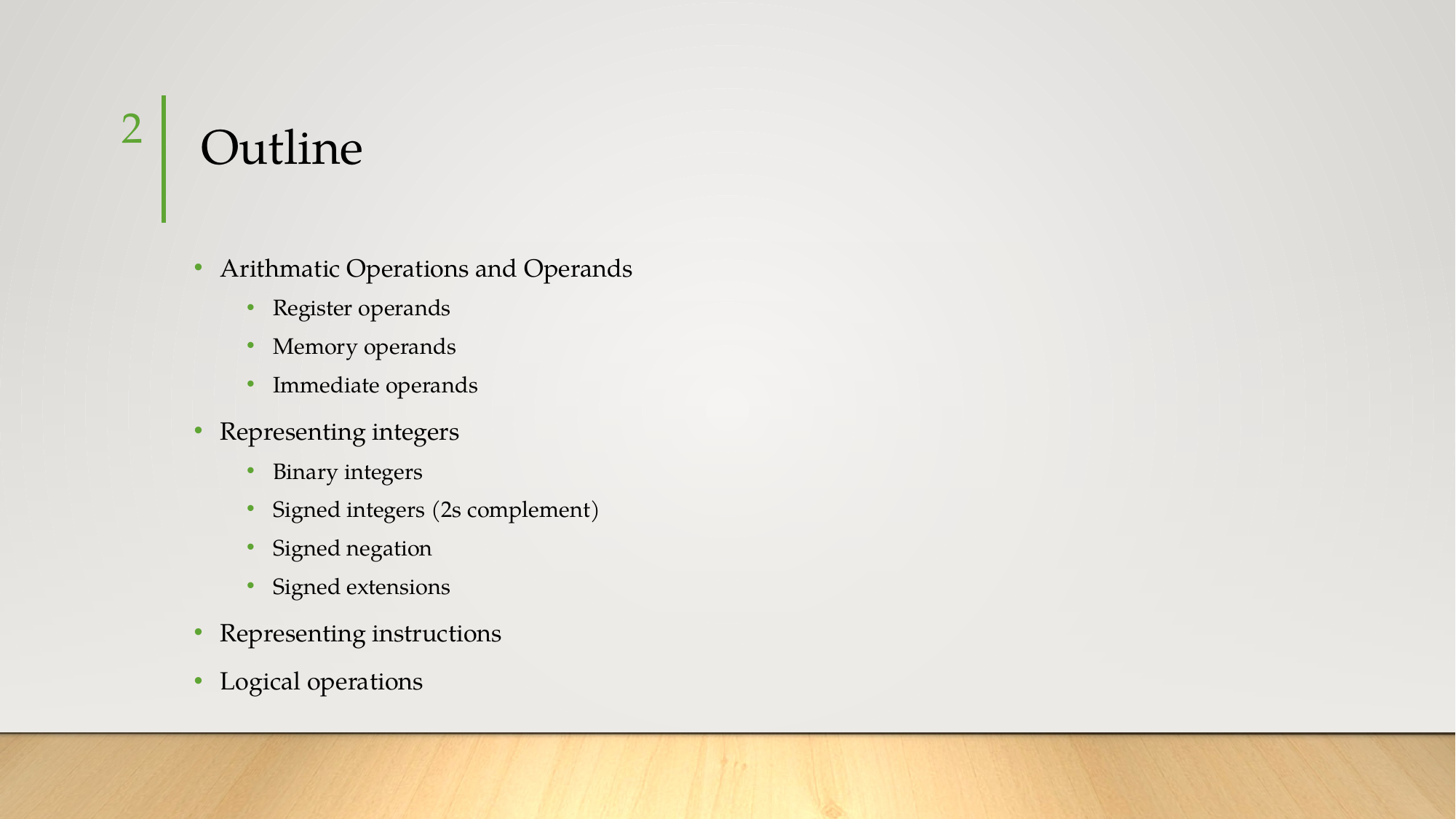

# Outline
2
Arithmatic Operations and Operands
Register operands
Memory operands
Immediate operands
Representing integers
Binary integers
Signed integers (2s complement)
Signed negation
Signed extensions
Representing instructions
Logical operations